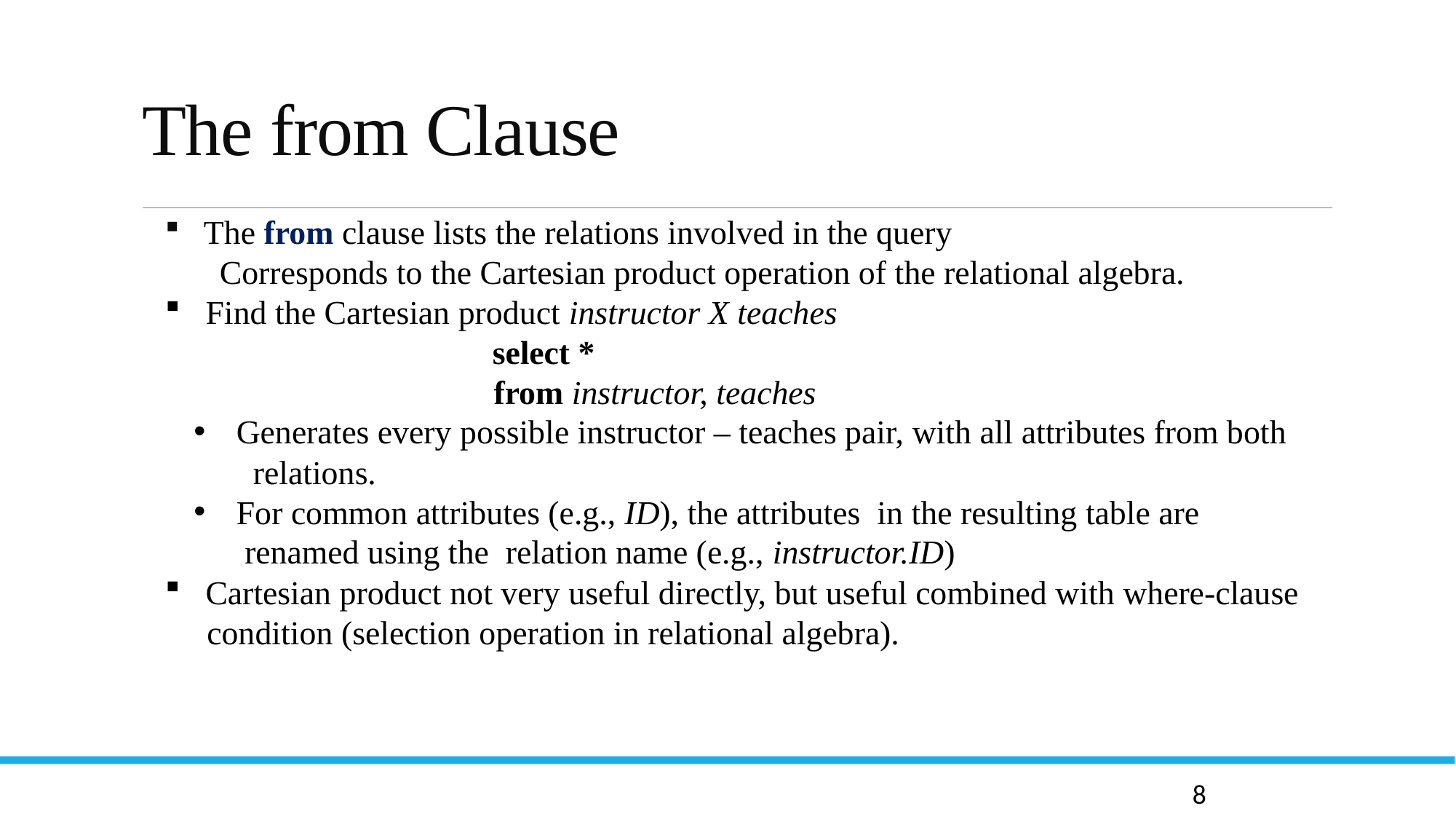

# The from Clause
   The from clause lists the relations involved in the query
Corresponds to the Cartesian product operation of the relational algebra.
   Find the Cartesian product instructor X teaches
			select *
		     from instructor, teaches
  Generates every possible instructor – teaches pair, with all attributes from both
    relations.
  For common attributes (e.g., ID), the attributes  in the resulting table are
   renamed using the  relation name (e.g., instructor.ID)
   Cartesian product not very useful directly, but useful combined with where-clause
     condition (selection operation in relational algebra).

8